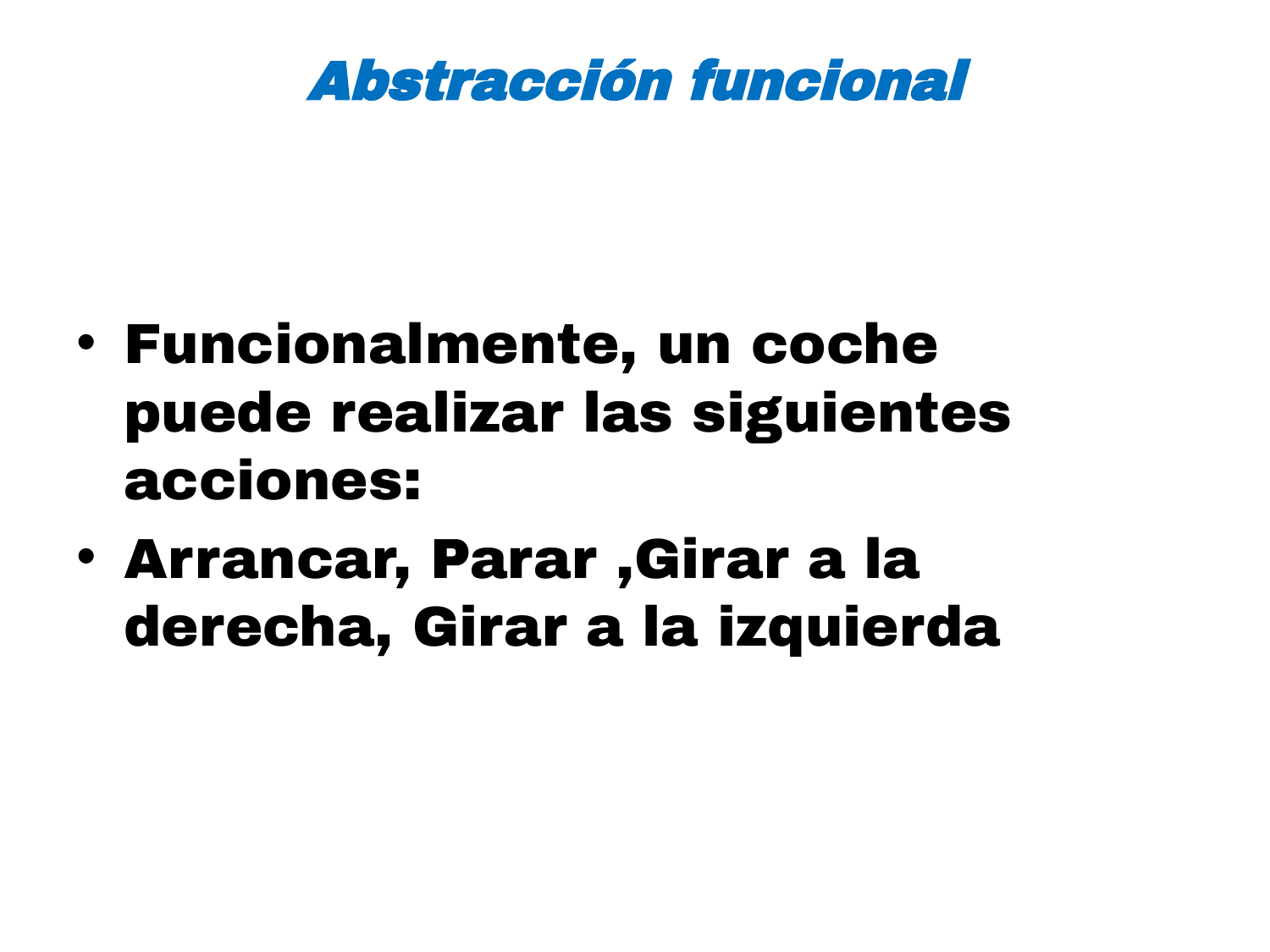

# Abstracción funcional

Funcionalmente, un coche     puede realizar las siguientes acciones:
Arrancar, Parar ,Girar a la derecha, Girar a la izquierda